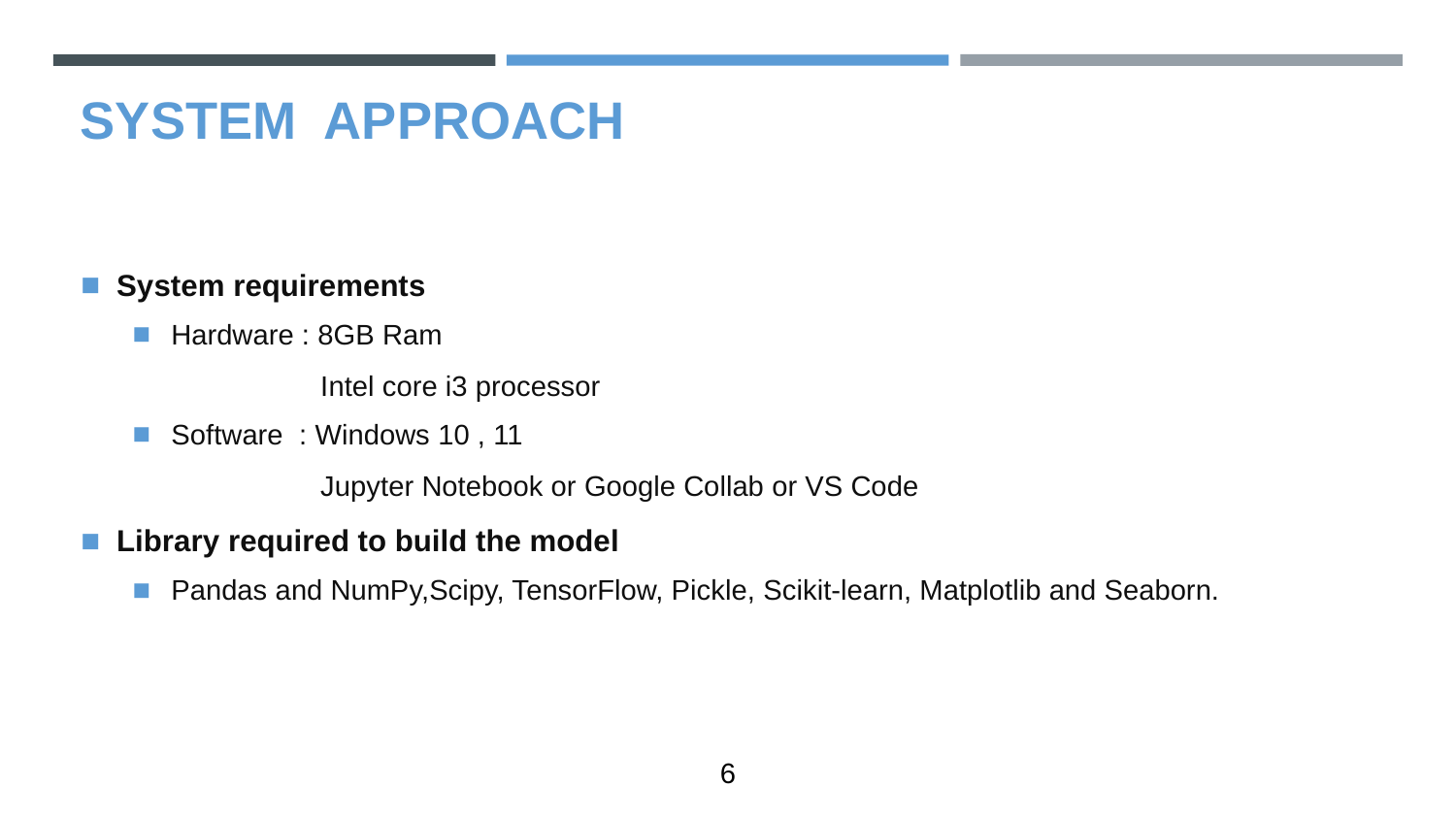

# SYSTEM  APPROACH
System requirements
Hardware : 8GB Ram
                              Intel core i3 processor
Software  : Windows 10 , 11
                              Jupyter Notebook or Google Collab or VS Code
Library required to build the model
Pandas and NumPy,Scipy, TensorFlow, Pickle, Scikit-learn, Matplotlib and Seaborn.
6